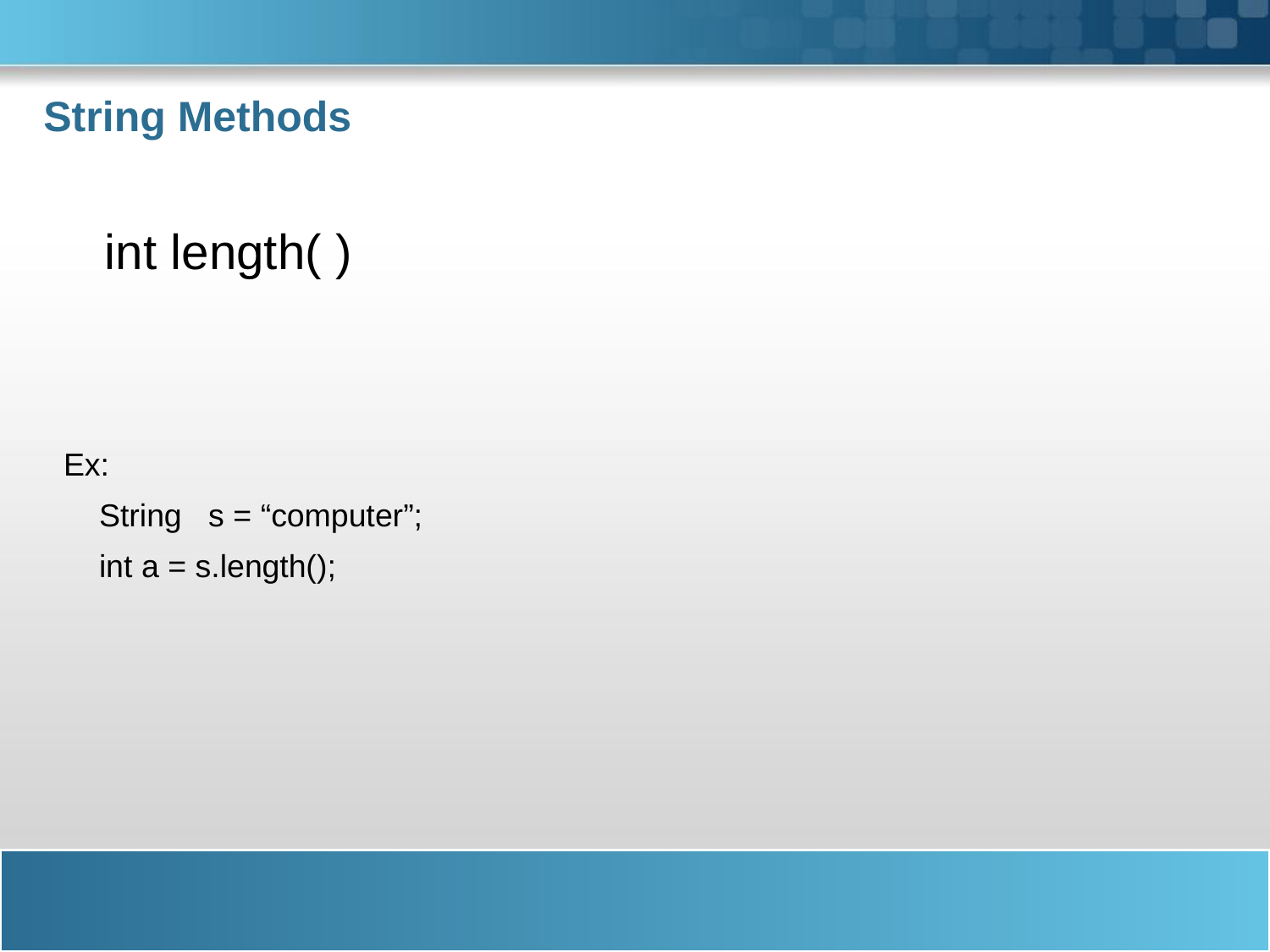

# String Methods
   int length( )

Ex:
    String   s = “computer”;
    int a = s.length();